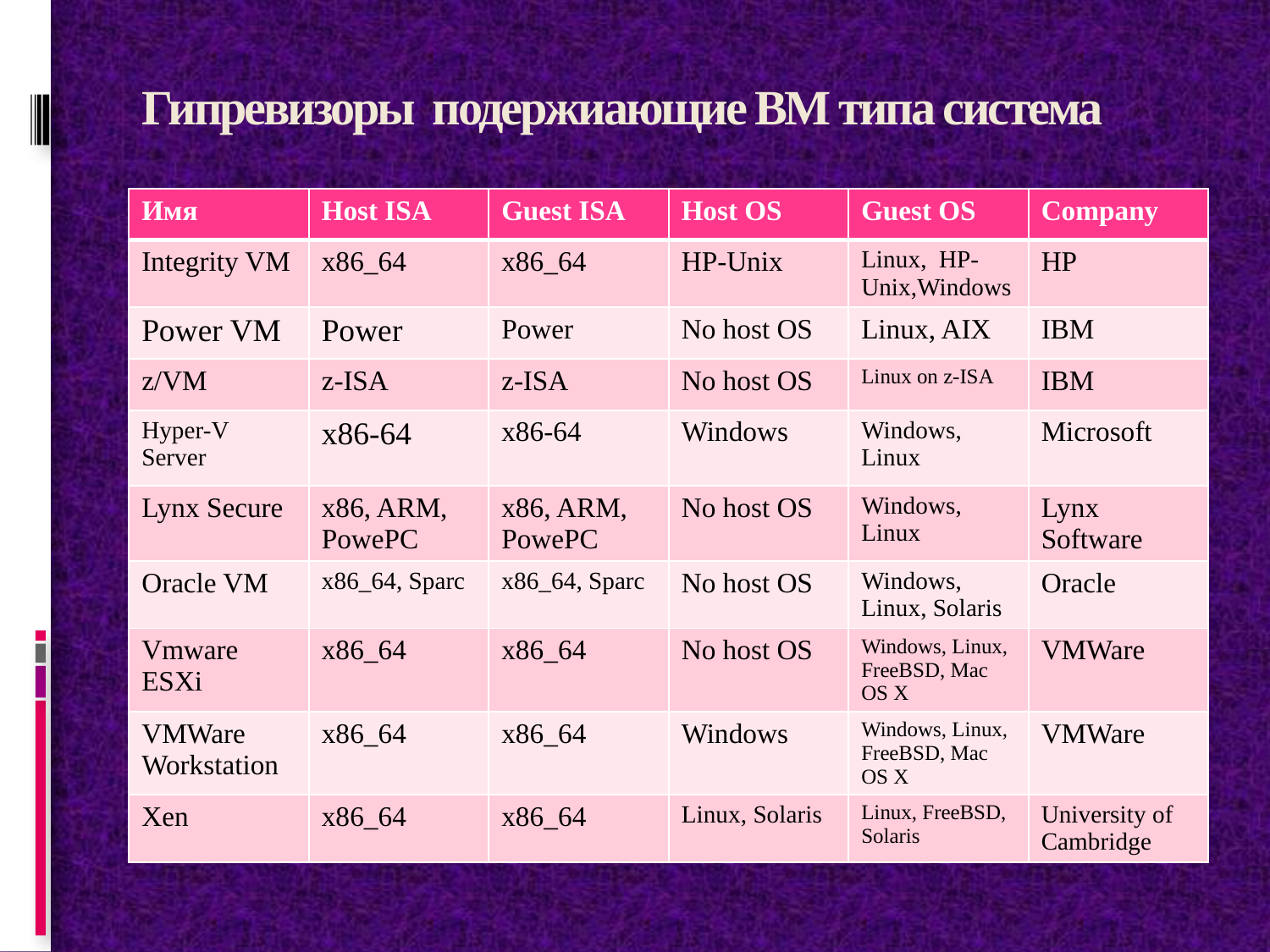

# Гипревизоры  подержиающие ВМ типа система
| Имя | Host ISA | Guest ISA | Host OS | Guest OS | Company |
| --- | --- | --- | --- | --- | --- |
| Integrity VM | x86\_64 | x86\_64 | HP-Unix | Linux, HP-Unix,Windows | HP |
| Power VM | Power | Power | No host OS | Linux, AIX | IBM |
| z/VM | z-ISA | z-ISA | No host OS | Linux on z-ISA | IBM |
| Hyper-V Server | x86-64 | x86-64 | Windows | Windows, Linux | Microsoft |
| Lynx Secure | x86, ARM, PowePC | x86, ARM, PowePC | No host OS | Windows, Linux | Lynx Software |
| Oracle VM | x86\_64, Sparc | x86\_64, Sparc | No host OS | Windows, Linux, Solaris | Oracle |
| Vmware ESXi | x86\_64 | x86\_64 | No host OS | Windows, Linux, FreeBSD, Mac OS X | VMWare |
| VMWare Workstation | x86\_64 | x86\_64 | Windows | Windows, Linux, FreeBSD, Mac OS X | VMWare |
| Xen | x86\_64 | x86\_64 | Linux, Solaris | Linux, FreeBSD, Solaris | University of Cambridge |